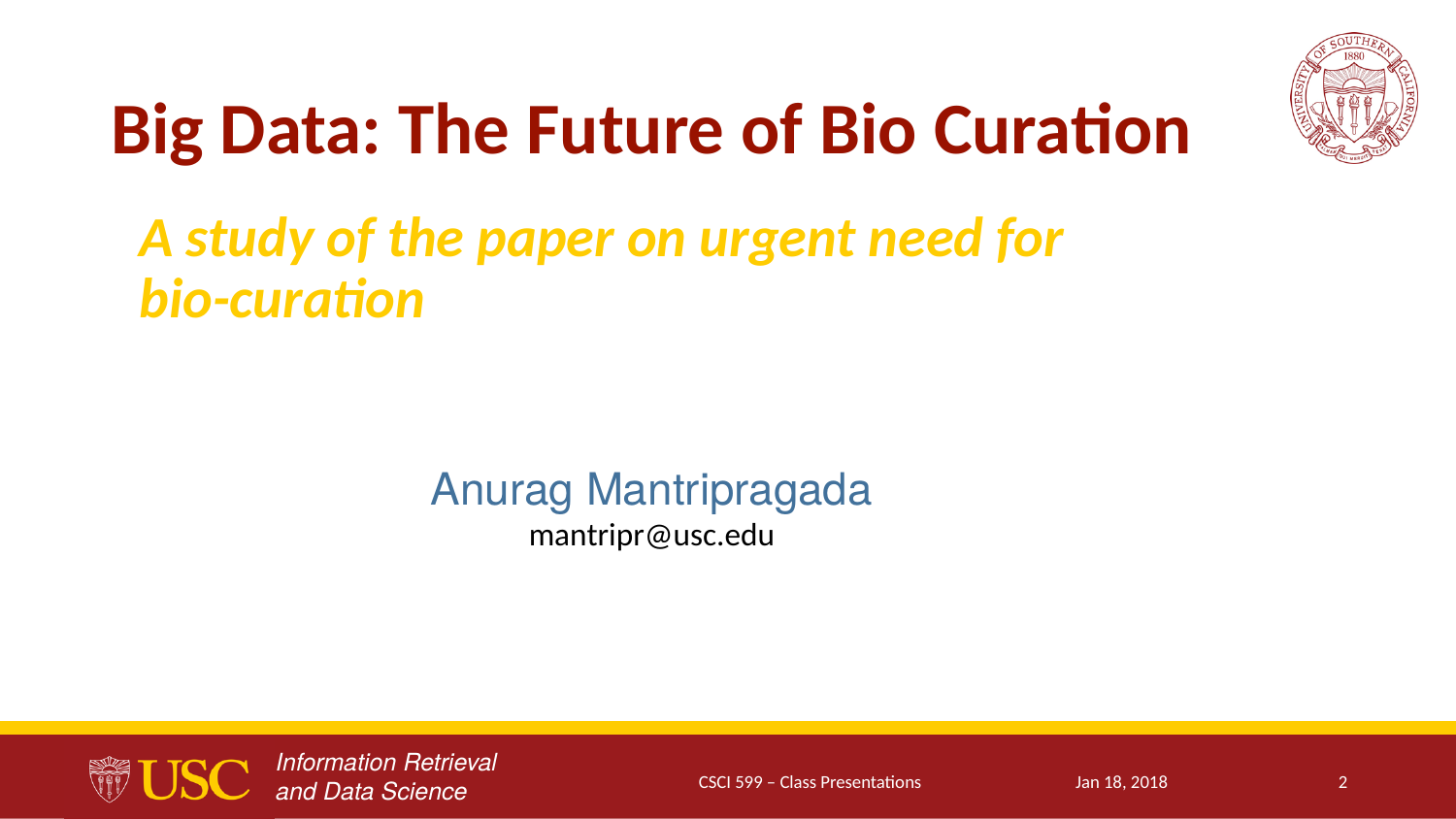

Big Data: The Future of Bio Curation
A study of the paper on urgent need for bio-curation
Anurag Mantripragada
mantripr@usc.edu
CSCI 599 – Class Presentations
Jan 18, 2018
2